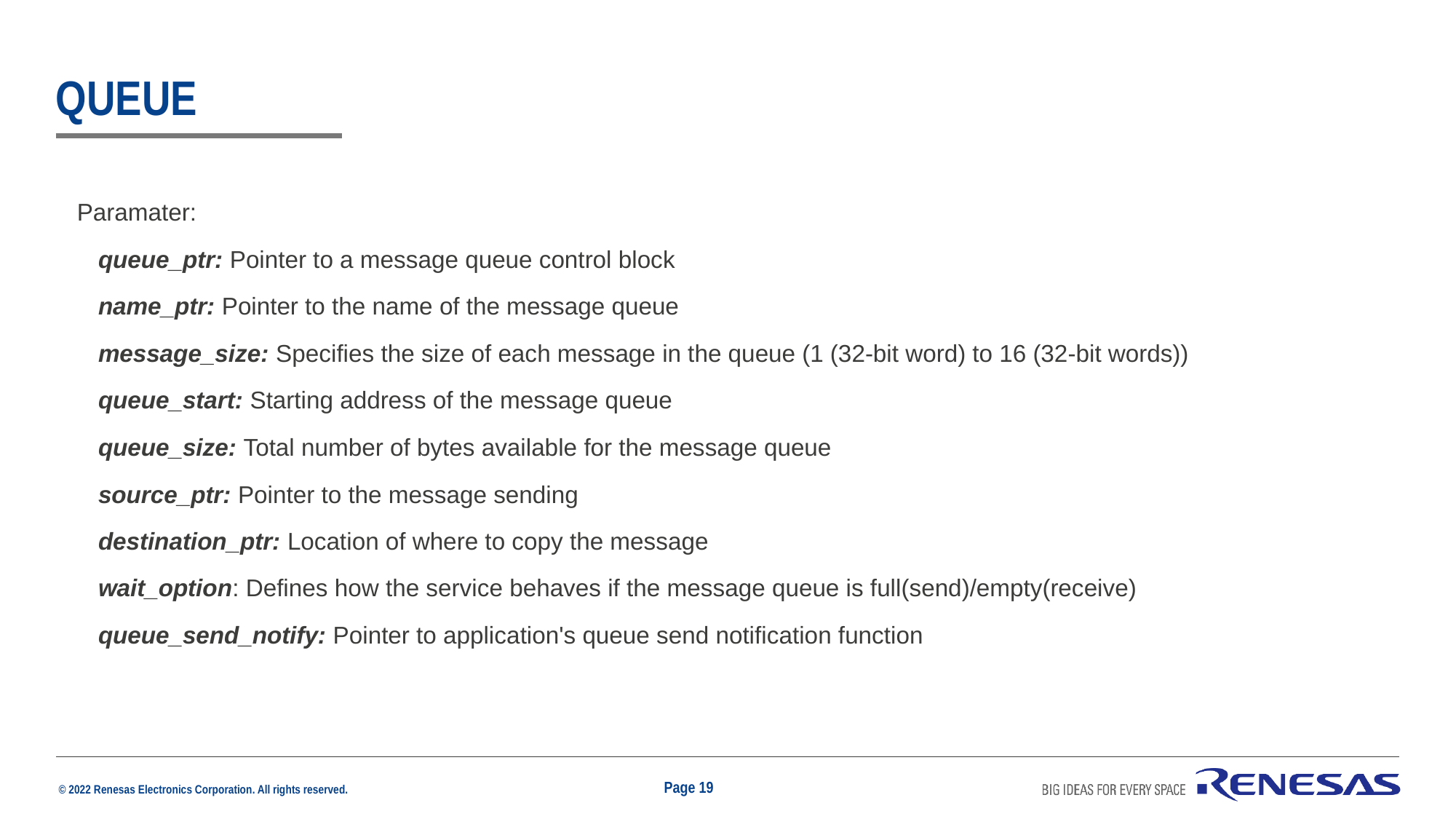

# Queue
Paramater:
queue_ptr: Pointer to a message queue control block
name_ptr: Pointer to the name of the message queue
message_size: Specifies the size of each message in the queue (1 (32-bit word) to 16 (32-bit words))
queue_start: Starting address of the message queue
queue_size: Total number of bytes available for the message queue
source_ptr: Pointer to the message sending
destination_ptr: Location of where to copy the message
wait_option: Defines how the service behaves if the message queue is full(send)/empty(receive)
queue_send_notify: Pointer to application's queue send notification function